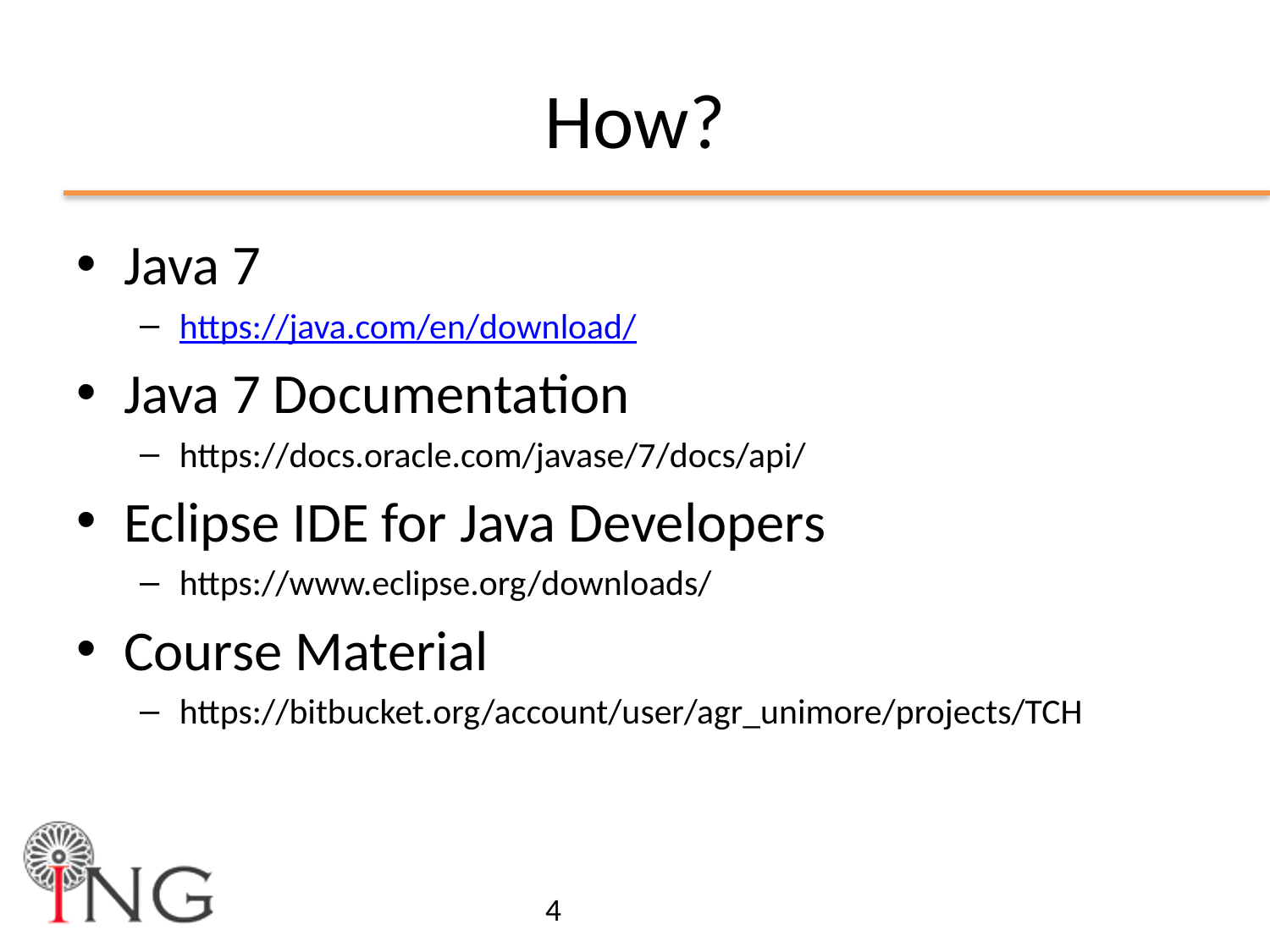

# How?
Java 7
https://java.com/en/download/
Java 7 Documentation
https://docs.oracle.com/javase/7/docs/api/
Eclipse IDE for Java Developers
https://www.eclipse.org/downloads/
Course Material
https://bitbucket.org/account/user/agr_unimore/projects/TCH

4